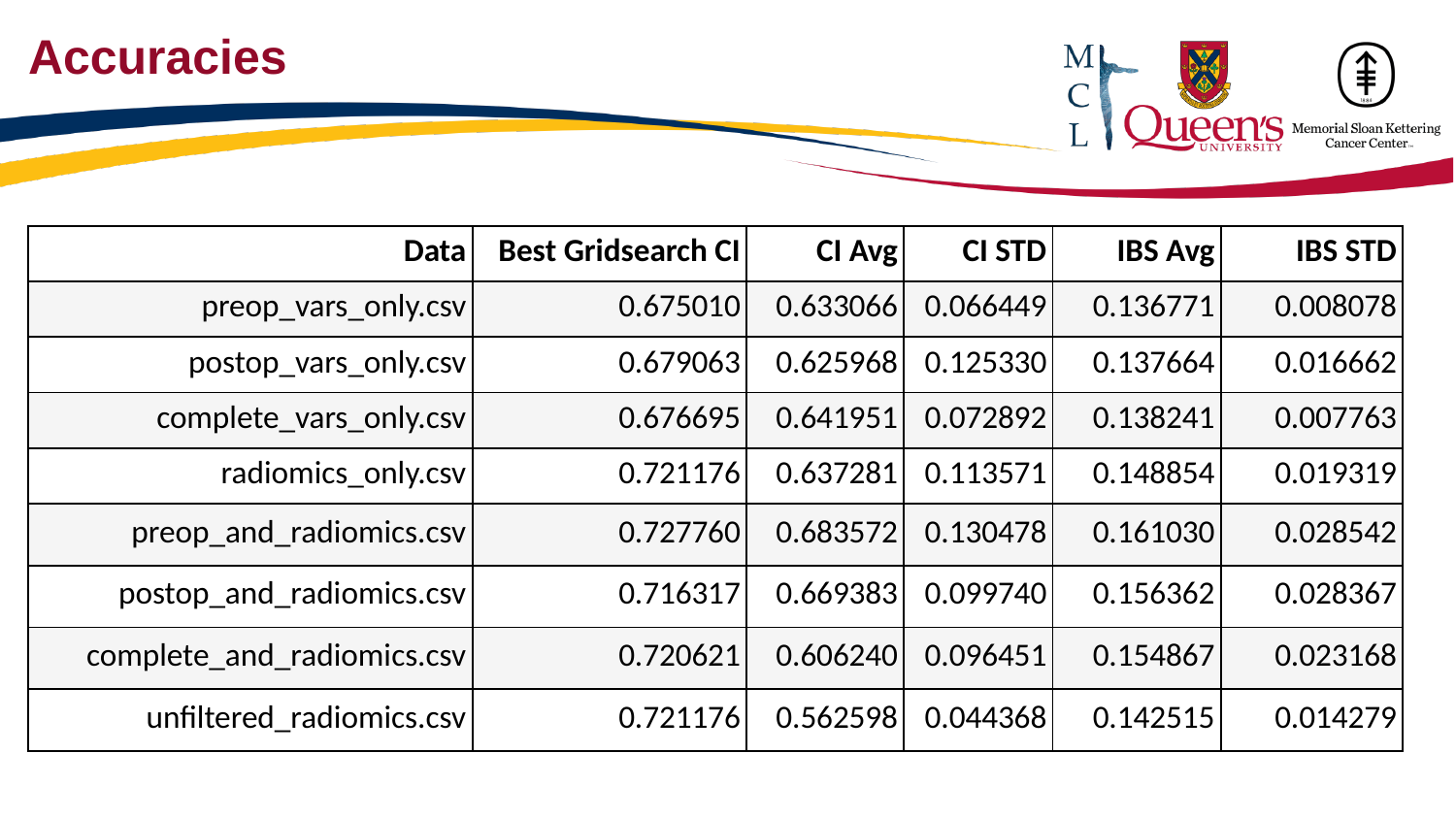

# Accuracies
| Data | Best Gridsearch CI | CI Avg | CI STD | IBS Avg | IBS STD |
| --- | --- | --- | --- | --- | --- |
| preop\_vars\_only.csv | 0.675010 | 0.633066 | 0.066449 | 0.136771 | 0.008078 |
| postop\_vars\_only.csv | 0.679063 | 0.625968 | 0.125330 | 0.137664 | 0.016662 |
| complete\_vars\_only.csv | 0.676695 | 0.641951 | 0.072892 | 0.138241 | 0.007763 |
| radiomics\_only.csv | 0.721176 | 0.637281 | 0.113571 | 0.148854 | 0.019319 |
| preop\_and\_radiomics.csv | 0.727760 | 0.683572 | 0.130478 | 0.161030 | 0.028542 |
| postop\_and\_radiomics.csv | 0.716317 | 0.669383 | 0.099740 | 0.156362 | 0.028367 |
| complete\_and\_radiomics.csv | 0.720621 | 0.606240 | 0.096451 | 0.154867 | 0.023168 |
| unfiltered\_radiomics.csv | 0.721176 | 0.562598 | 0.044368 | 0.142515 | 0.014279 |